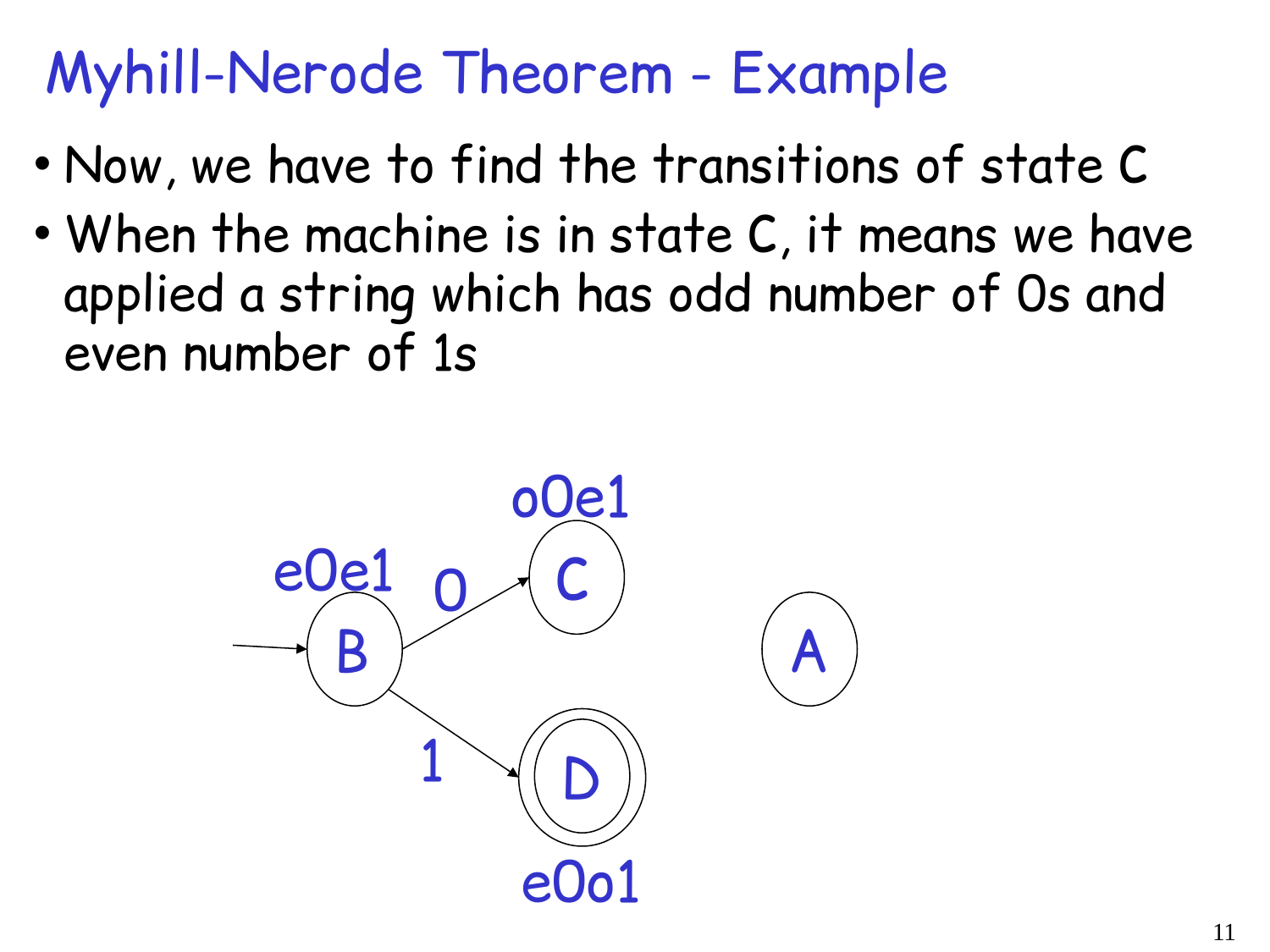

Myhill-Nerode Theorem - Example
Now, we have to find the transitions of state C
When the machine is in state C, it means we have applied a string which has odd number of 0s and even number of 1s

o0e1
C
e0e1
0
B
A

1
D
e0o1
11